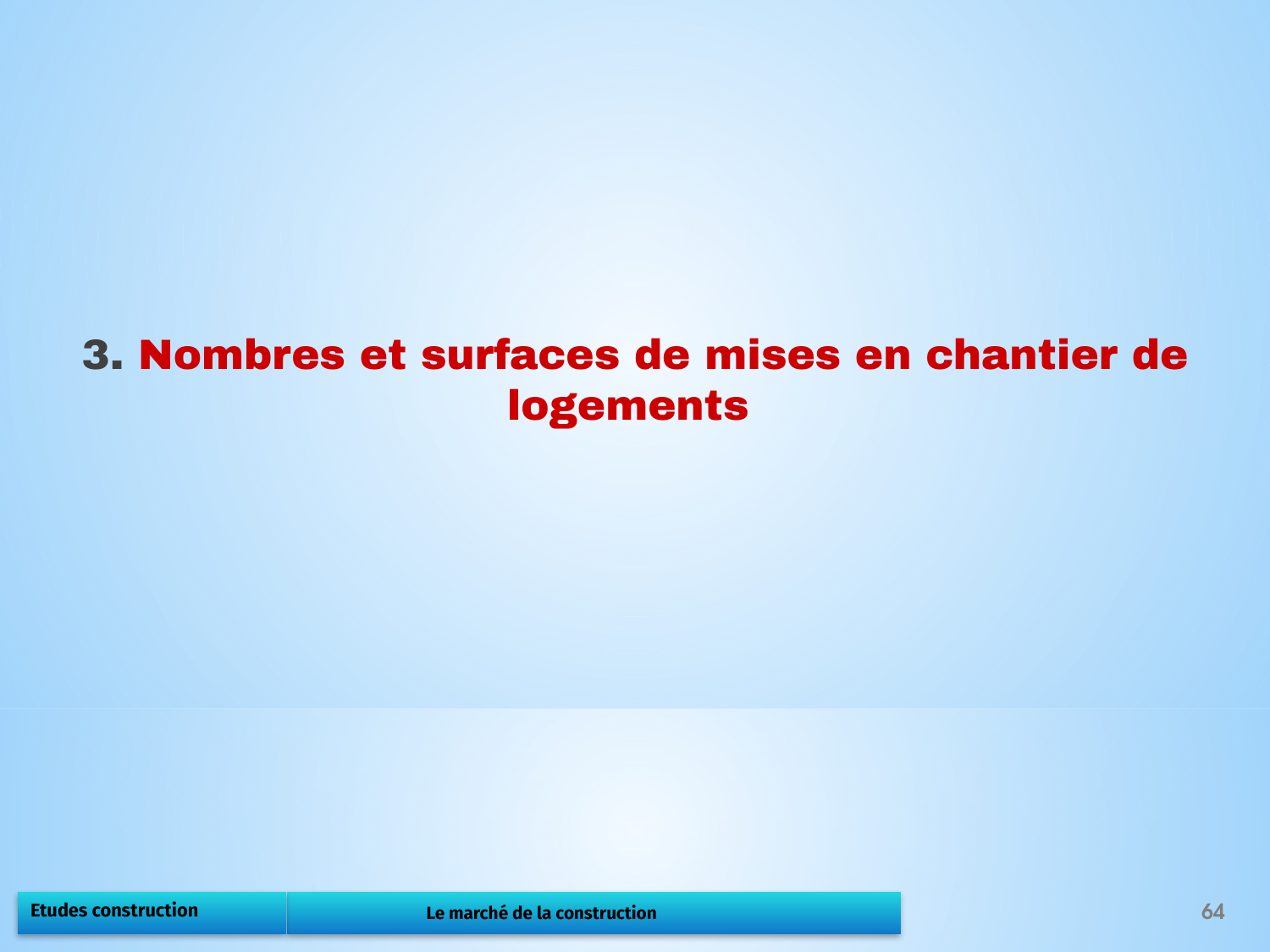

3. Nombres et surfaces de mises en chantier de logements
64